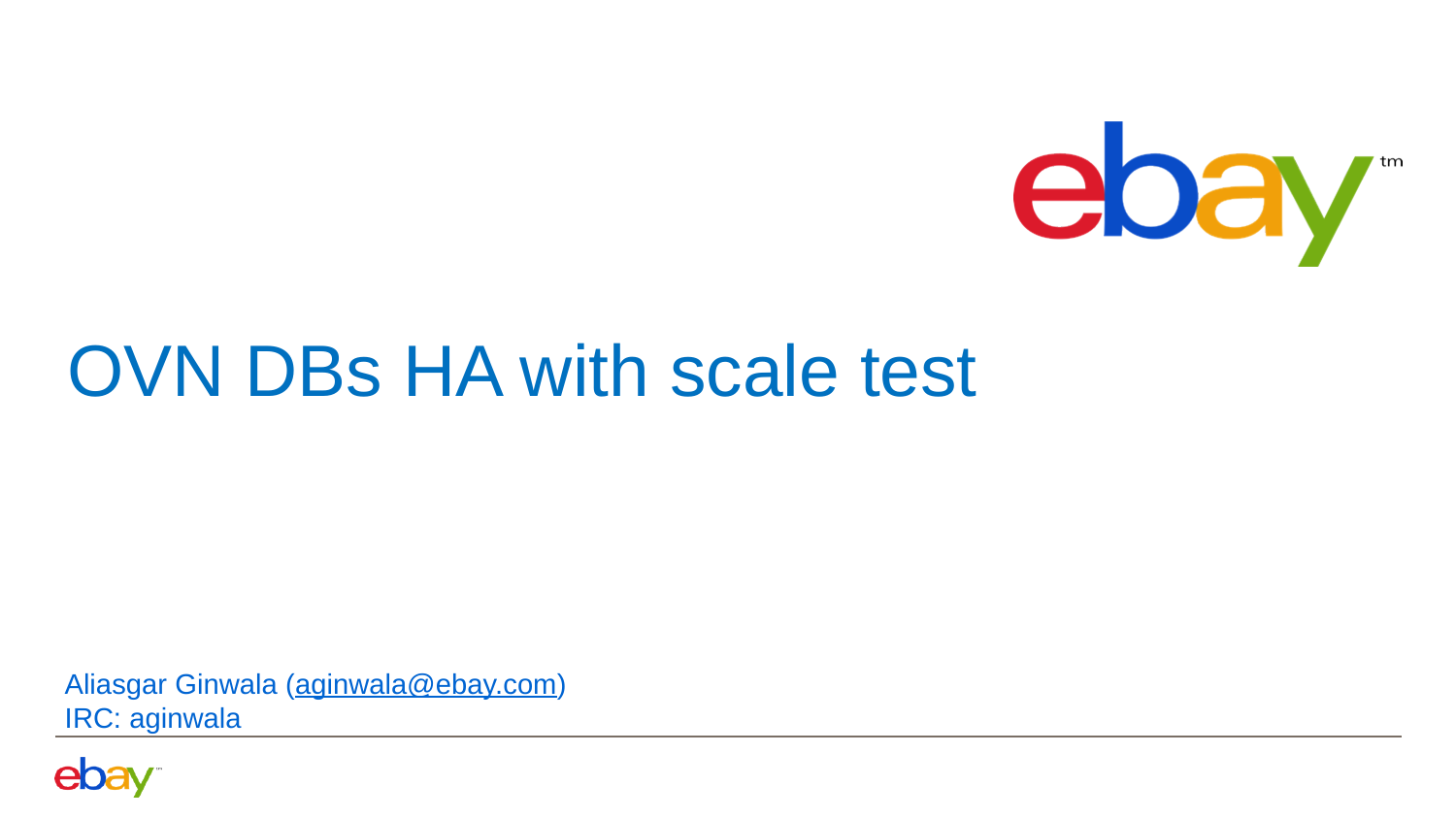

# OVN DBs HA with scale test
Aliasgar Ginwala (aginwala@ebay.com)
IRC: aginwala